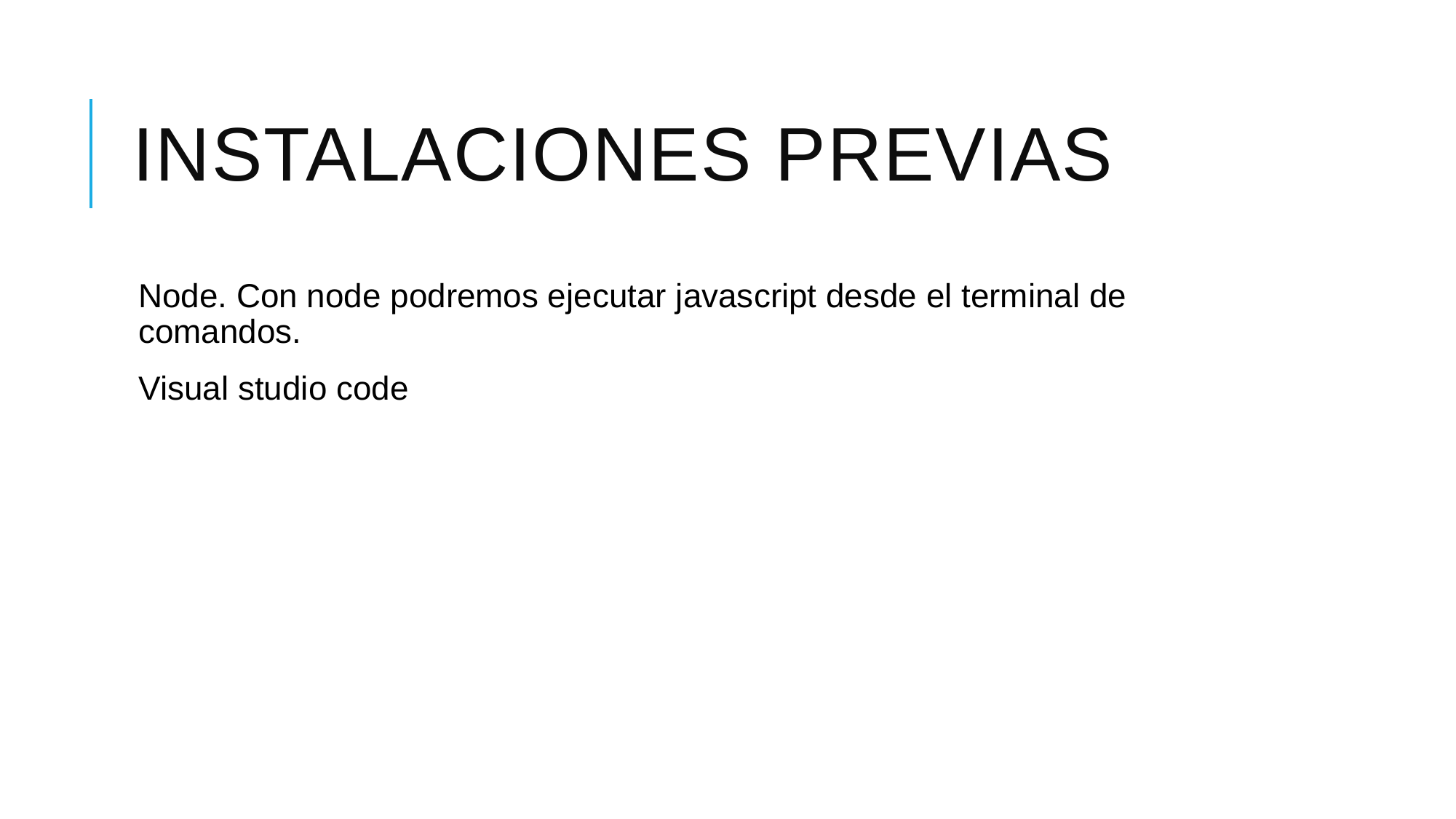

# INSTALACIONES PREVIAS
Node. Con node podremos ejecutar javascript desde el terminal de comandos.
Visual studio code